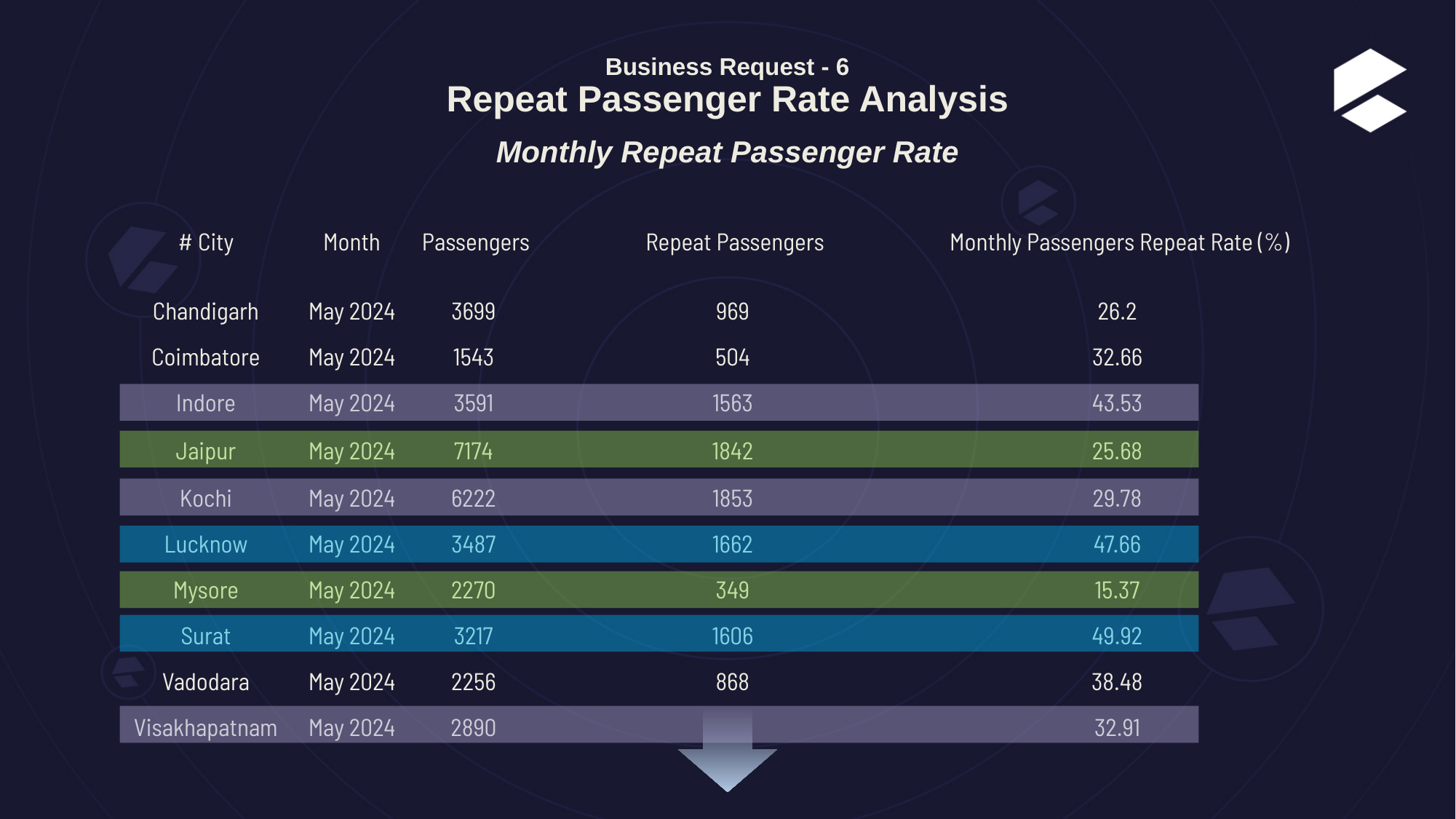

# Business Request - 6 Repeat Passenger Rate Analysis
Monthly Repeat Passenger Rate
| # City | Month | Passengers | Repeat Passengers | Monthly Passengers Repeat Rate (%) |
| --- | --- | --- | --- | --- |
| Chandigarh | May 2024 | 3699 | 969 | 26.2 |
| Coimbatore | May 2024 | 1543 | 504 | 32.66 |
| Indore | May 2024 | 3591 | 1563 | 43.53 |
| Jaipur | May 2024 | 7174 | 1842 | 25.68 |
| Kochi | May 2024 | 6222 | 1853 | 29.78 |
| Lucknow | May 2024 | 3487 | 1662 | 47.66 |
| Mysore | May 2024 | 2270 | 349 | 15.37 |
| Surat | May 2024 | 3217 | 1606 | 49.92 |
| Vadodara | May 2024 | 2256 | 868 | 38.48 |
| Visakhapatnam | May 2024 | 2890 | 951 | 32.91 |